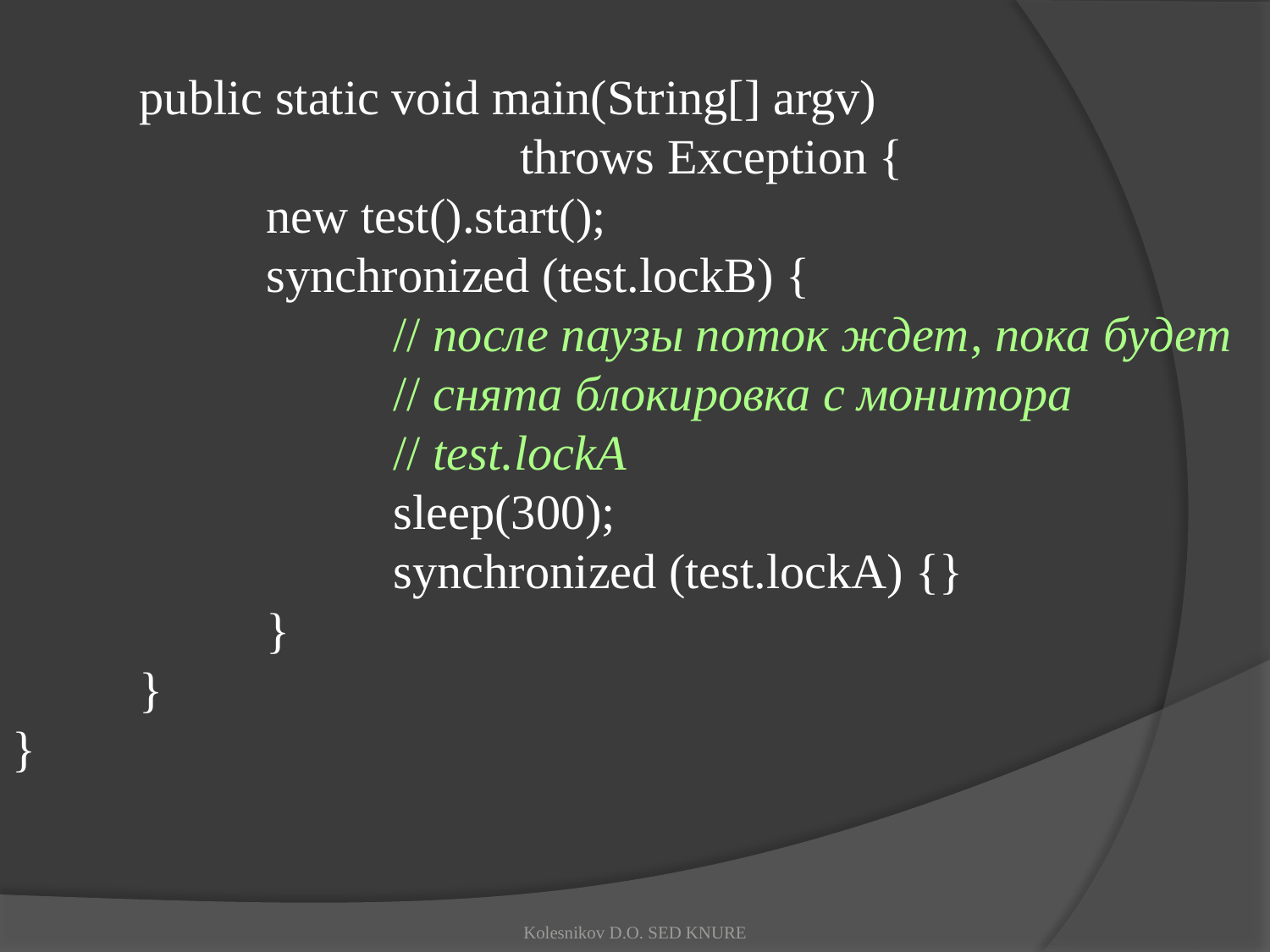

public static void main(String[] argv)
				throws Exception {
		new test().start();
		synchronized (test.lockB) {
			// после паузы поток ждет, пока будет
			// снята блокировка с монитора
			// test.lockA
			sleep(300);
			synchronized (test.lockA) {}
		}
	}
}
Kolesnikov D.O. SED KNURE